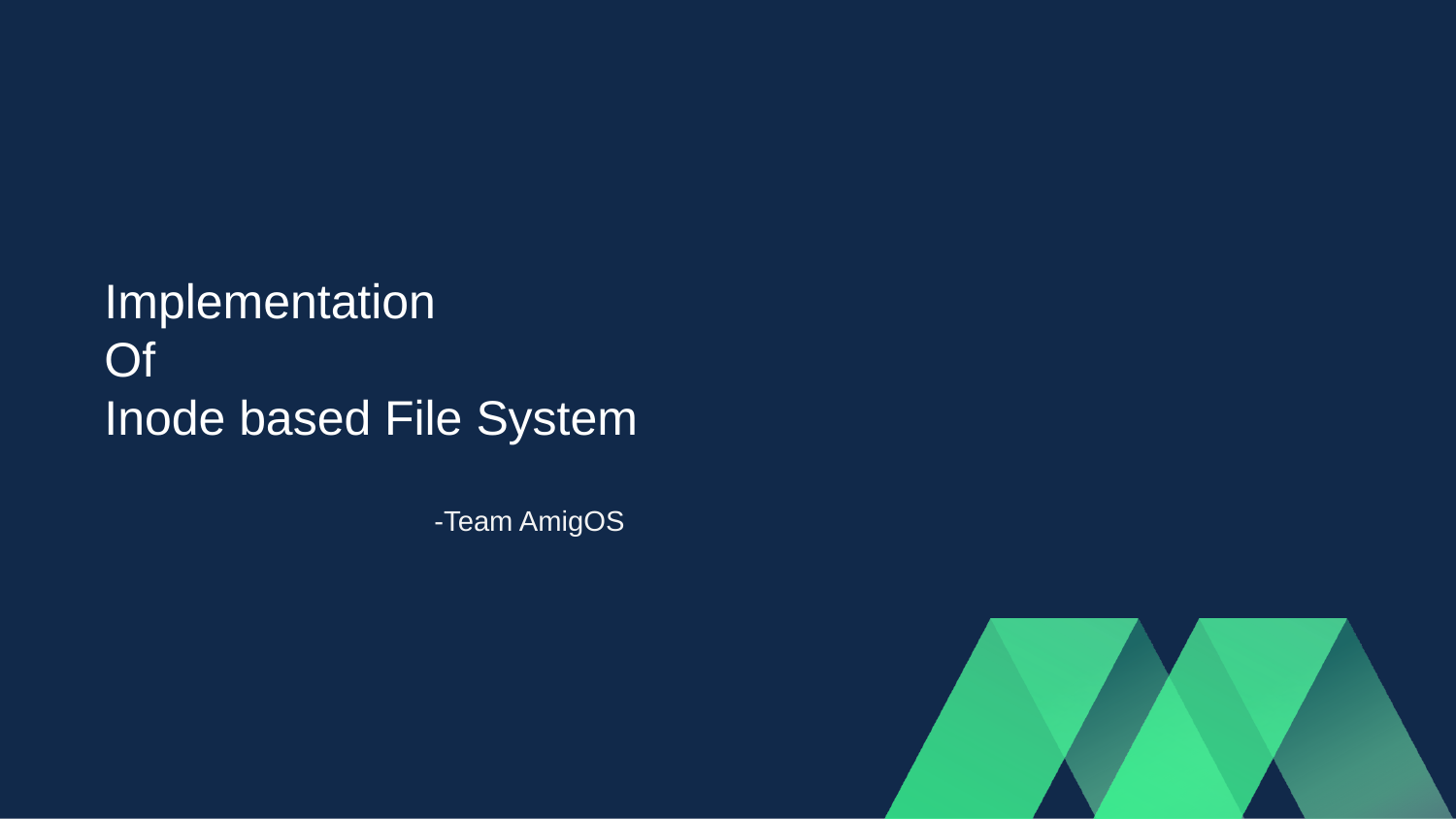

# Implementation
Of
Inode based File System
-Team AmigOS